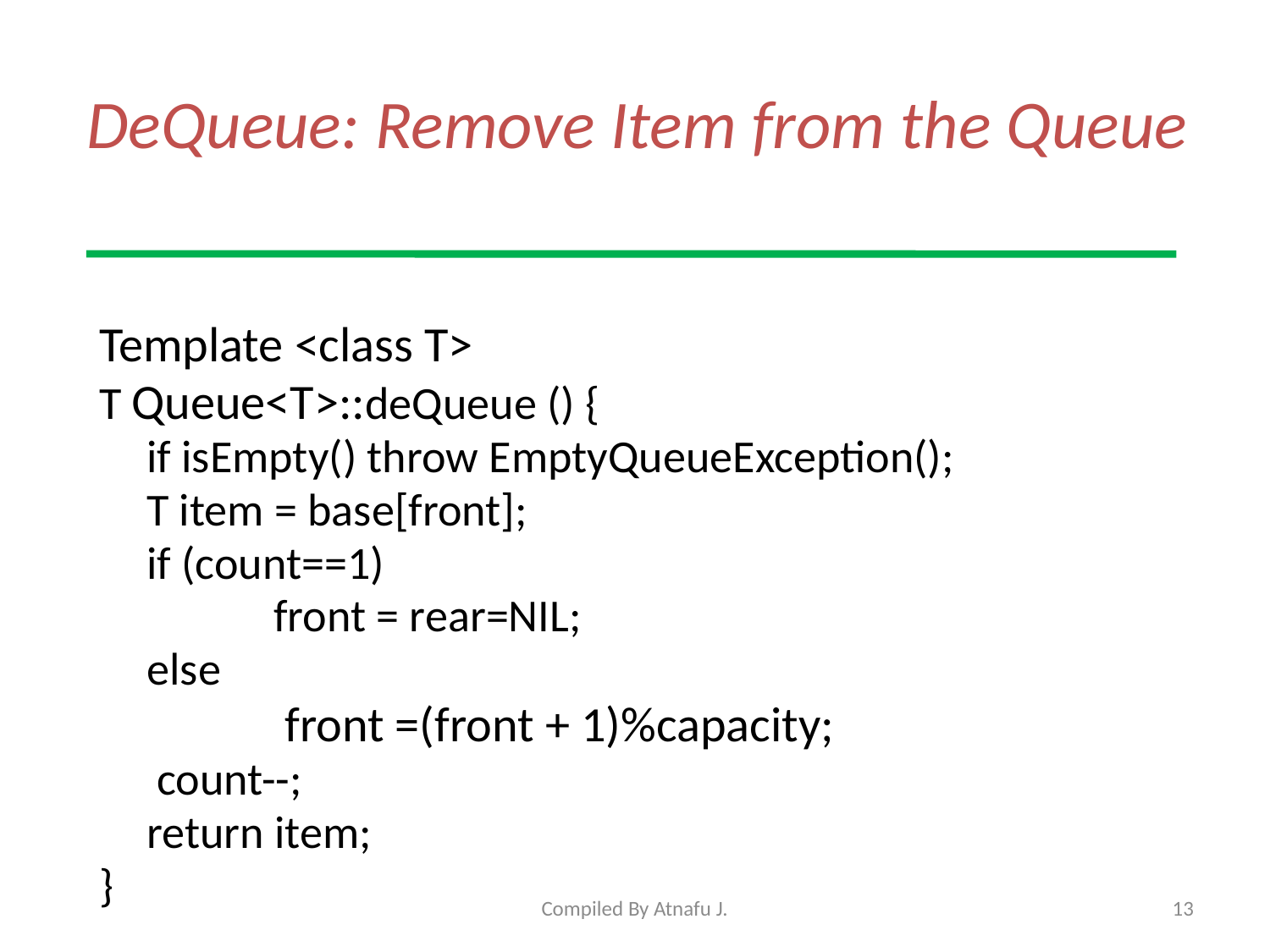

# DeQueue: Remove Item from the Queue
Template <class T>
T Queue<T>::deQueue () {
	if isEmpty() throw EmptyQueueException();
	T item = base[front];
	if (count==1)
		front = rear=NIL;
	else
		 front =(front + 1)%capacity;
	 count--;
	return item;
}

Compiled By Atnafu J.
13